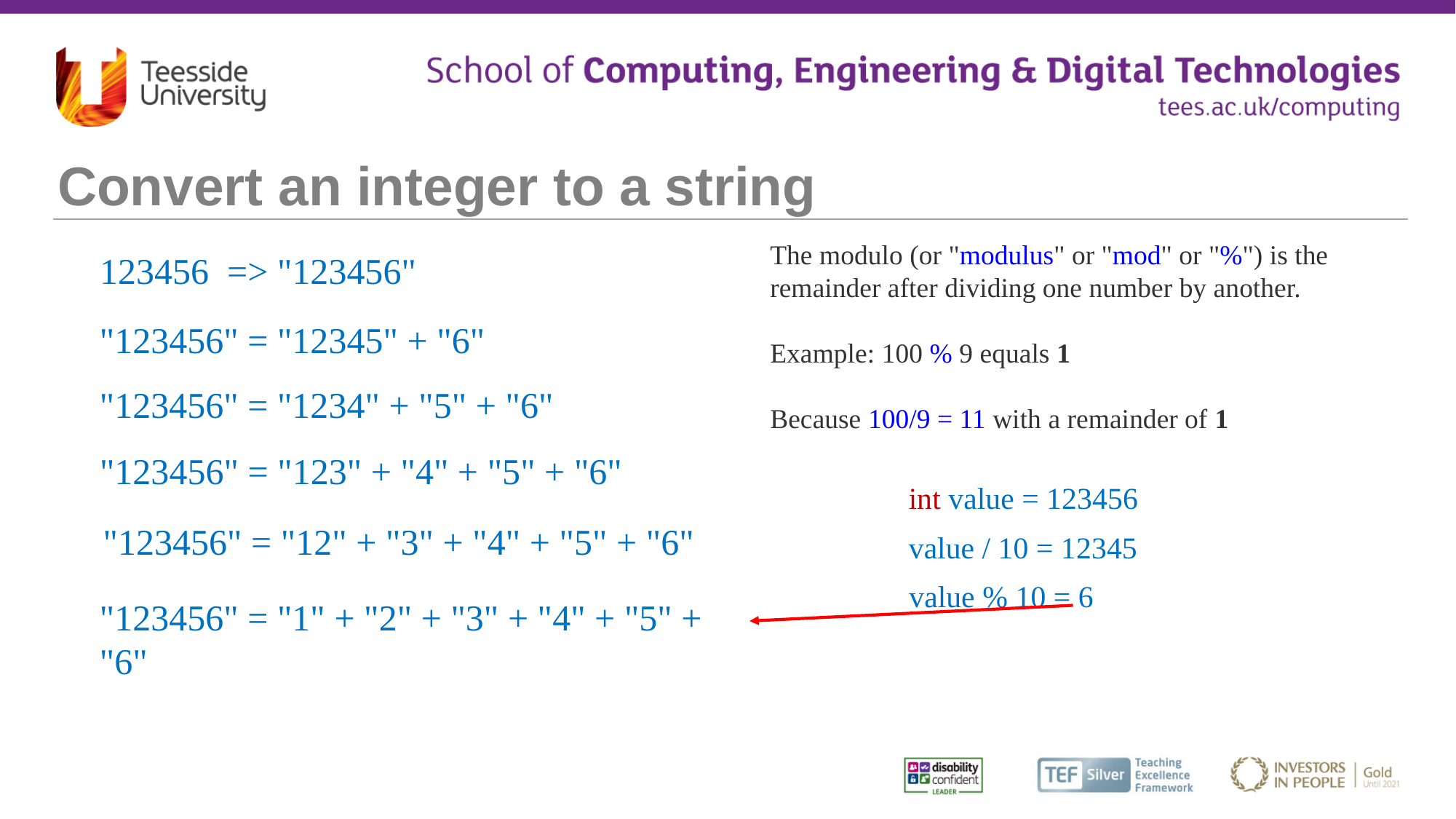

# Convert an integer to a string

The modulo (or "modulus" or "mod" or "%") is the remainder after dividing one number by another.

Example: 100 % 9 equals 1
Because 100/9 = 11 with a remainder of 1
123456  => "123456"
"123456" = "12345" + "6"
"123456" = "1234" + "5" + "6"
"123456" = "123" + "4" + "5" + "6"
int value = 123456
"123456" = "12" + "3" + "4" + "5" + "6"
value / 10 = ?
value / 10 = 12345
value % 10 = ?
value % 10 = 6
"123456" = "1" + "2" + "3" + "4" + "5" + "6"